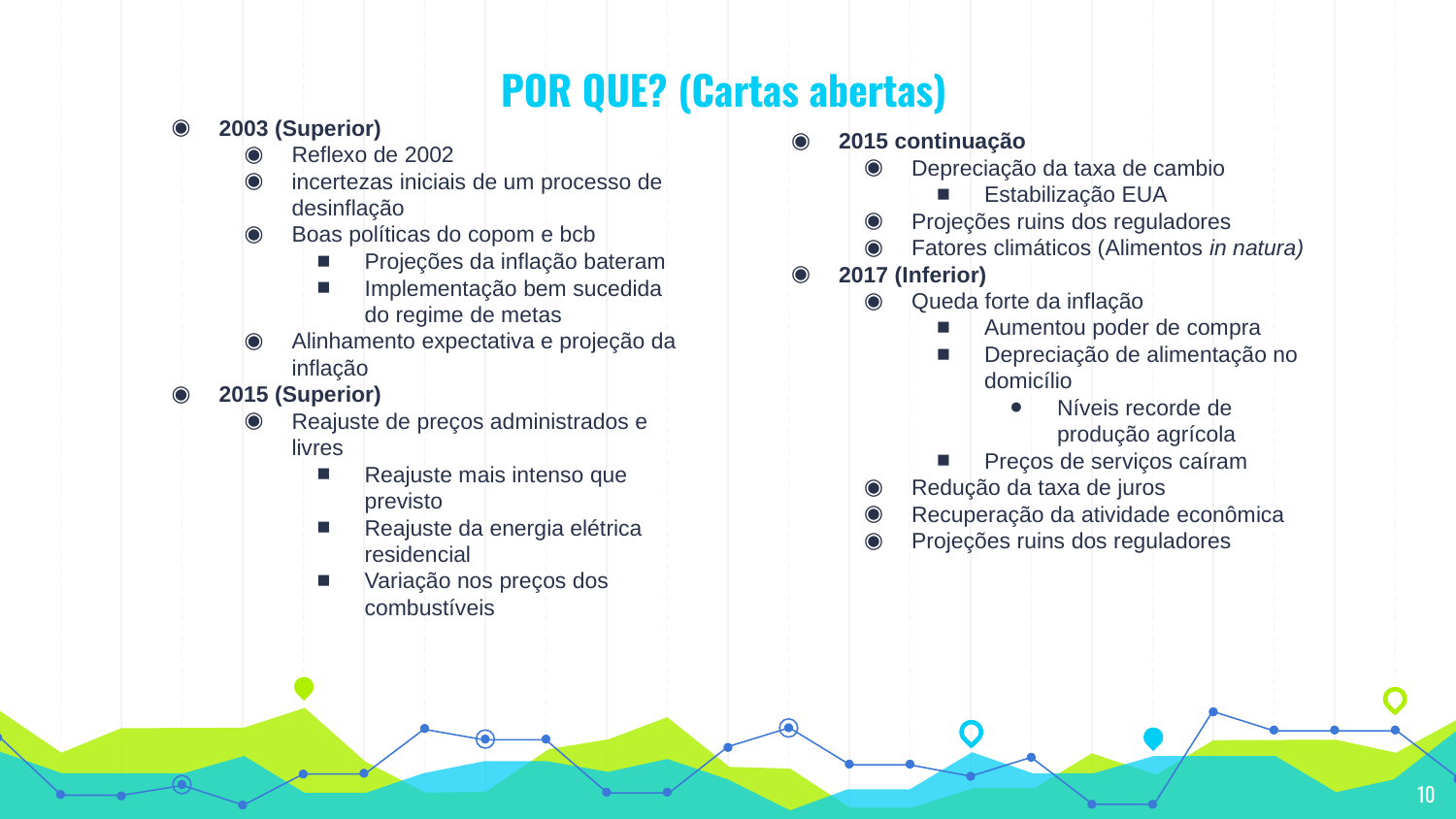

# POR QUE? (Cartas abertas)
2003 (Superior)
Reflexo de 2002
incertezas iniciais de um processo de desinflação
Boas políticas do copom e bcb
Projeções da inflação bateram
Implementação bem sucedida do regime de metas
Alinhamento expectativa e projeção da inflação
2015 (Superior)
Reajuste de preços administrados e livres
Reajuste mais intenso que previsto
Reajuste da energia elétrica residencial
Variação nos preços dos combustíveis

2015 continuação
Depreciação da taxa de cambio
Estabilização EUA
Projeções ruins dos reguladores
Fatores climáticos (Alimentos in natura)
2017 (Inferior)
Queda forte da inflação
Aumentou poder de compra
Depreciação de alimentação no domicílio
Níveis recorde de produção agrícola
Preços de serviços caíram
Redução da taxa de juros
Recuperação da atividade econômica
Projeções ruins dos reguladores
10